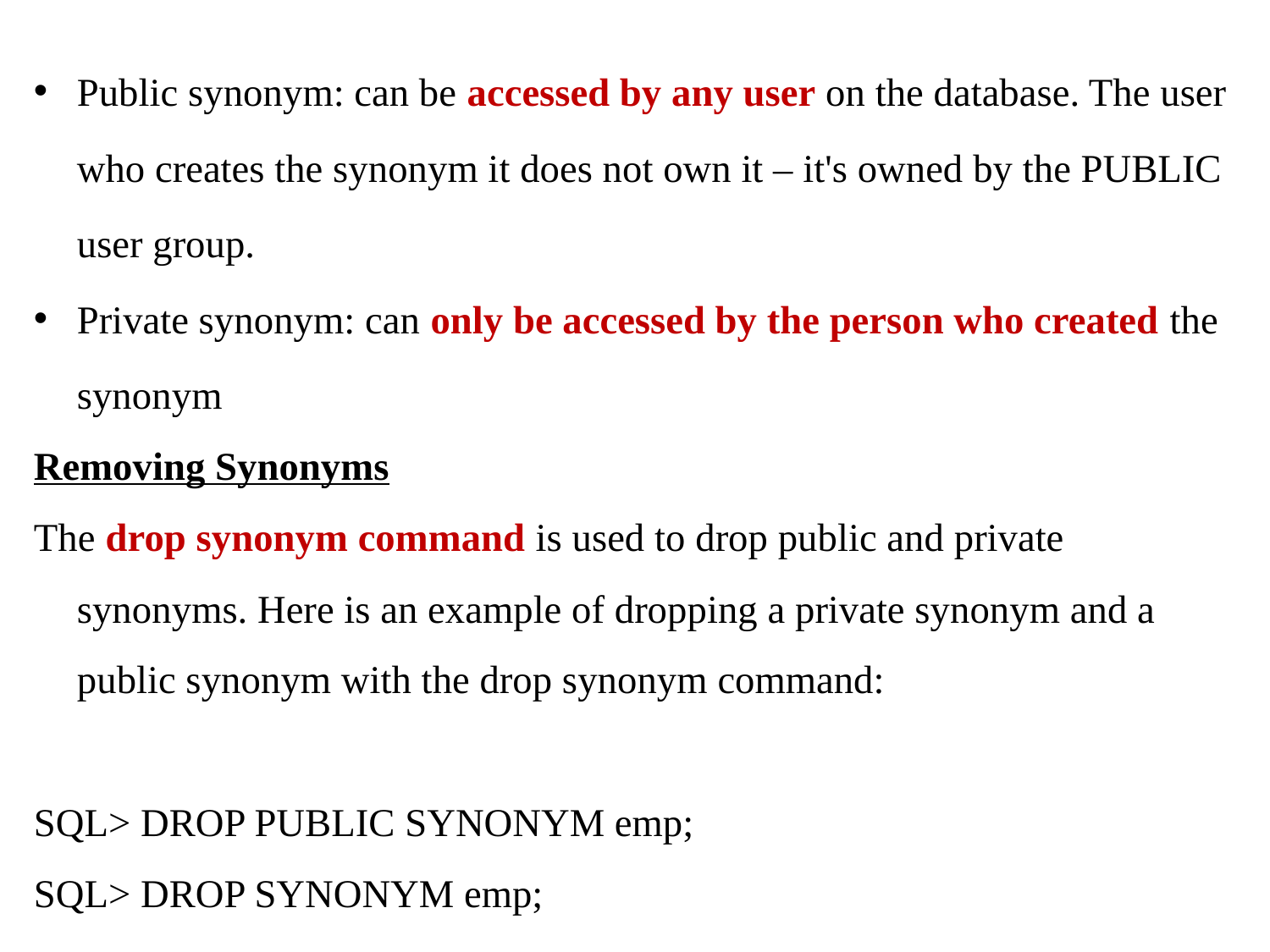

Public synonym: can be accessed by any user on the database. The user who creates the synonym it does not own it – it's owned by the PUBLIC user group.
Private synonym: can only be accessed by the person who created the synonym
Removing Synonyms
The drop synonym command is used to drop public and private synonyms. Here is an example of dropping a private synonym and a public synonym with the drop synonym command:

SQL> DROP PUBLIC SYNONYM emp;
SQL> DROP SYNONYM emp;